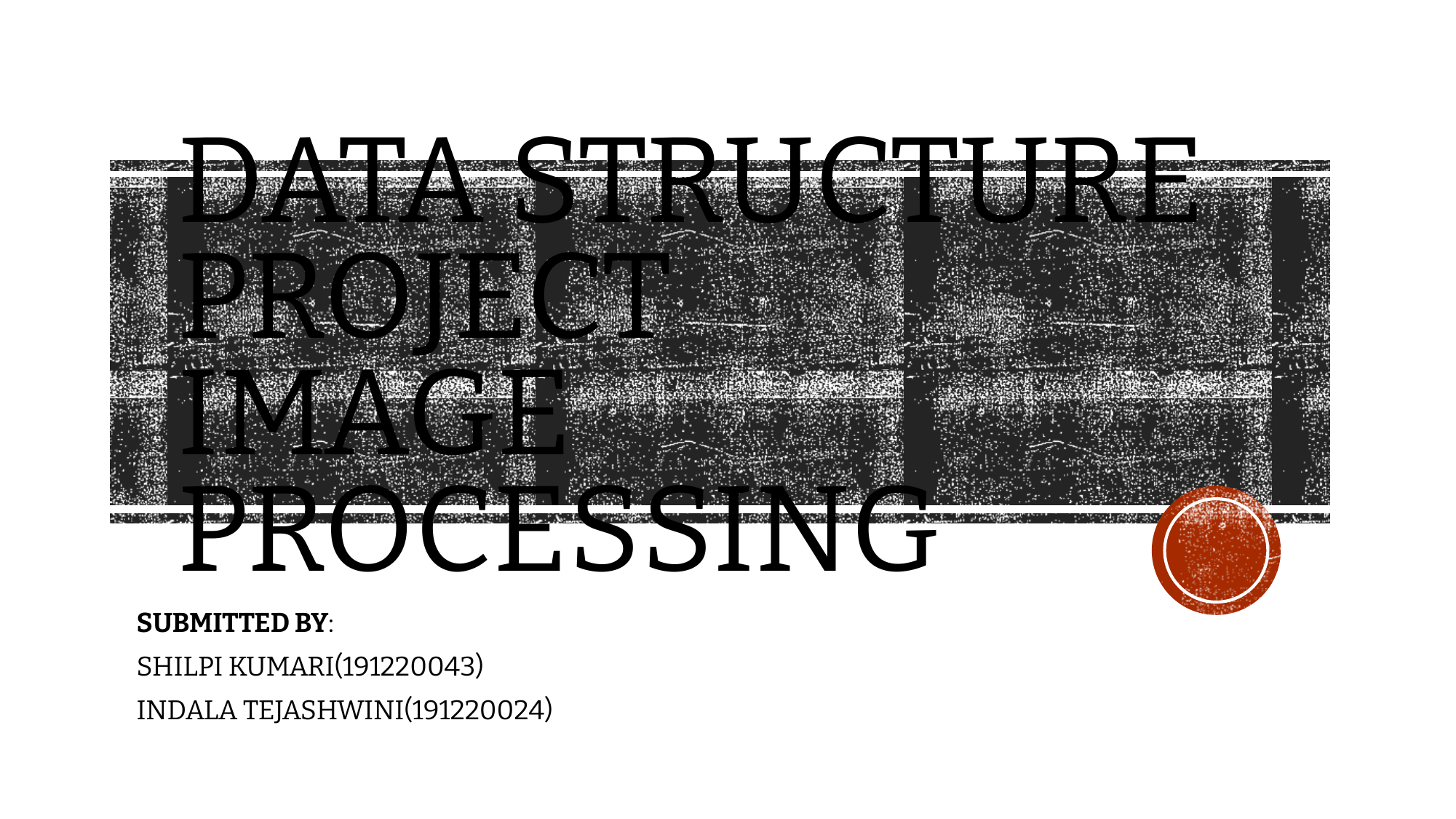

# DATA STRUCTURE PROJECT IMAGE PROCESSING
SUBMITTED BY:
SHILPI KUMARI(191220043)
INDALA TEJASHWINI(191220024)